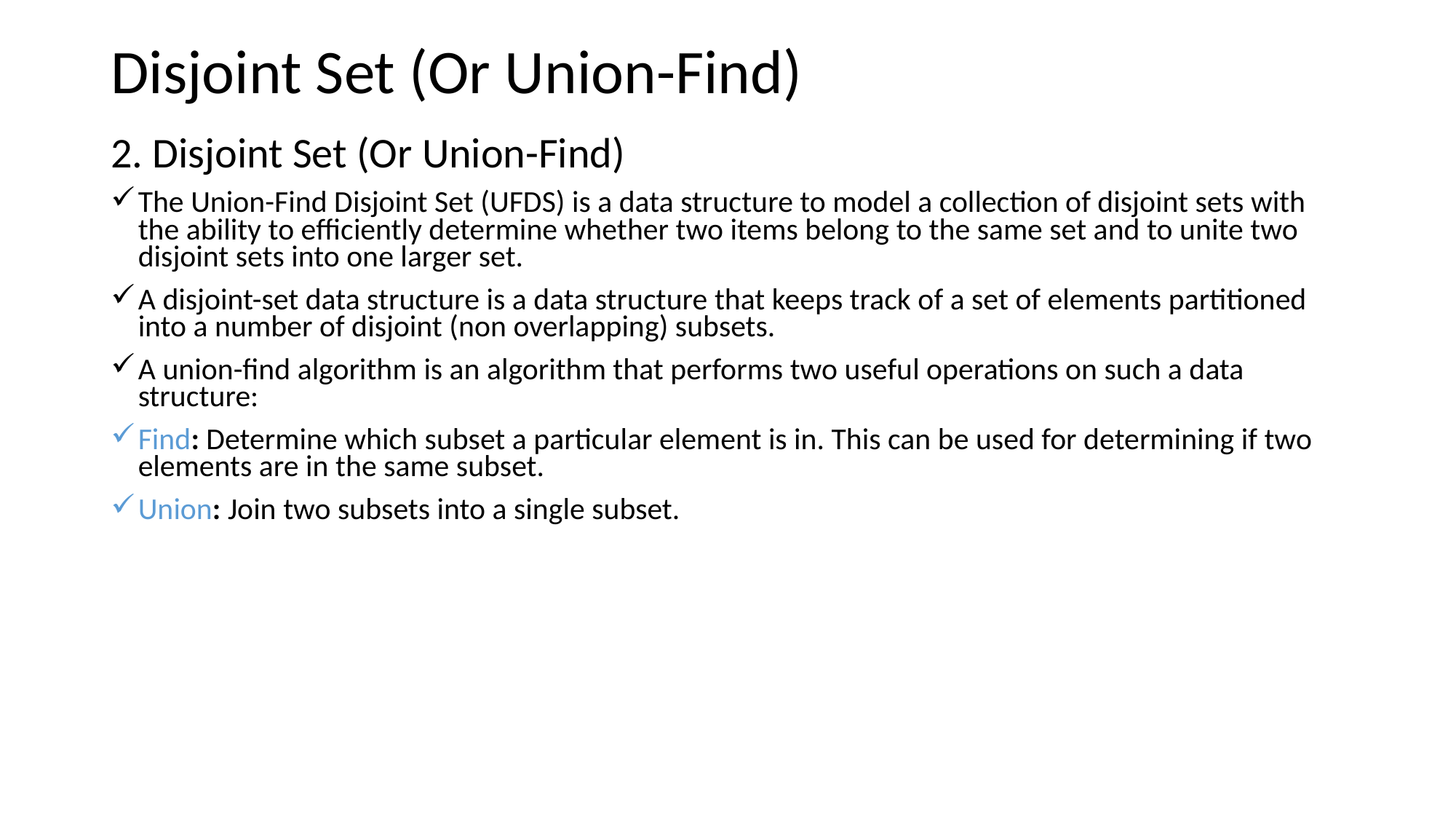

Disjoint Set (Or Union-Find)
2. Disjoint Set (Or Union-Find)
The Union-Find Disjoint Set (UFDS) is a data structure to model a collection of disjoint sets with the ability to eﬃciently determine whether two items belong to the same set and to unite two disjoint sets into one larger set.
A disjoint-set data structure is a data structure that keeps track of a set of elements partitioned into a number of disjoint (non overlapping) subsets.
A union-find algorithm is an algorithm that performs two useful operations on such a data structure:
Find: Determine which subset a particular element is in. This can be used for determining if two elements are in the same subset.
Union: Join two subsets into a single subset.